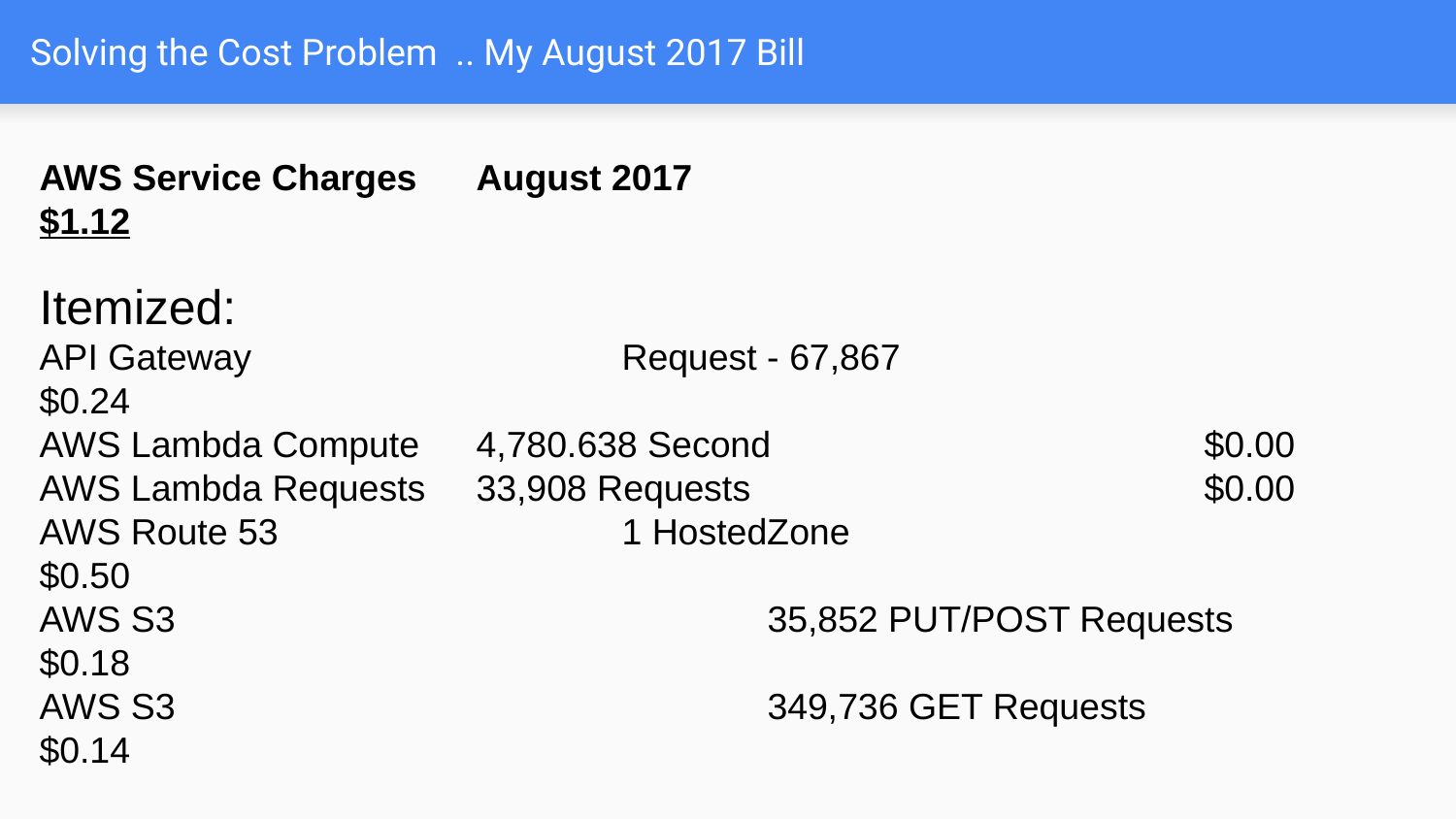

# Solving the Cost Problem  .. My August 2017 Bill
AWS Service Charges 	August 2017					$1.12

Itemized:
API Gateway 			Request - 67,867 				$0.24
AWS Lambda Compute 	4,780.638 Second			$0.00
AWS Lambda Requests 	33,908 Requests				$0.00
AWS Route 53			1 HostedZone				$0.50
AWS S3 				35,852 PUT/POST Requests	$0.18
AWS S3					349,736 GET Requests		$0.14